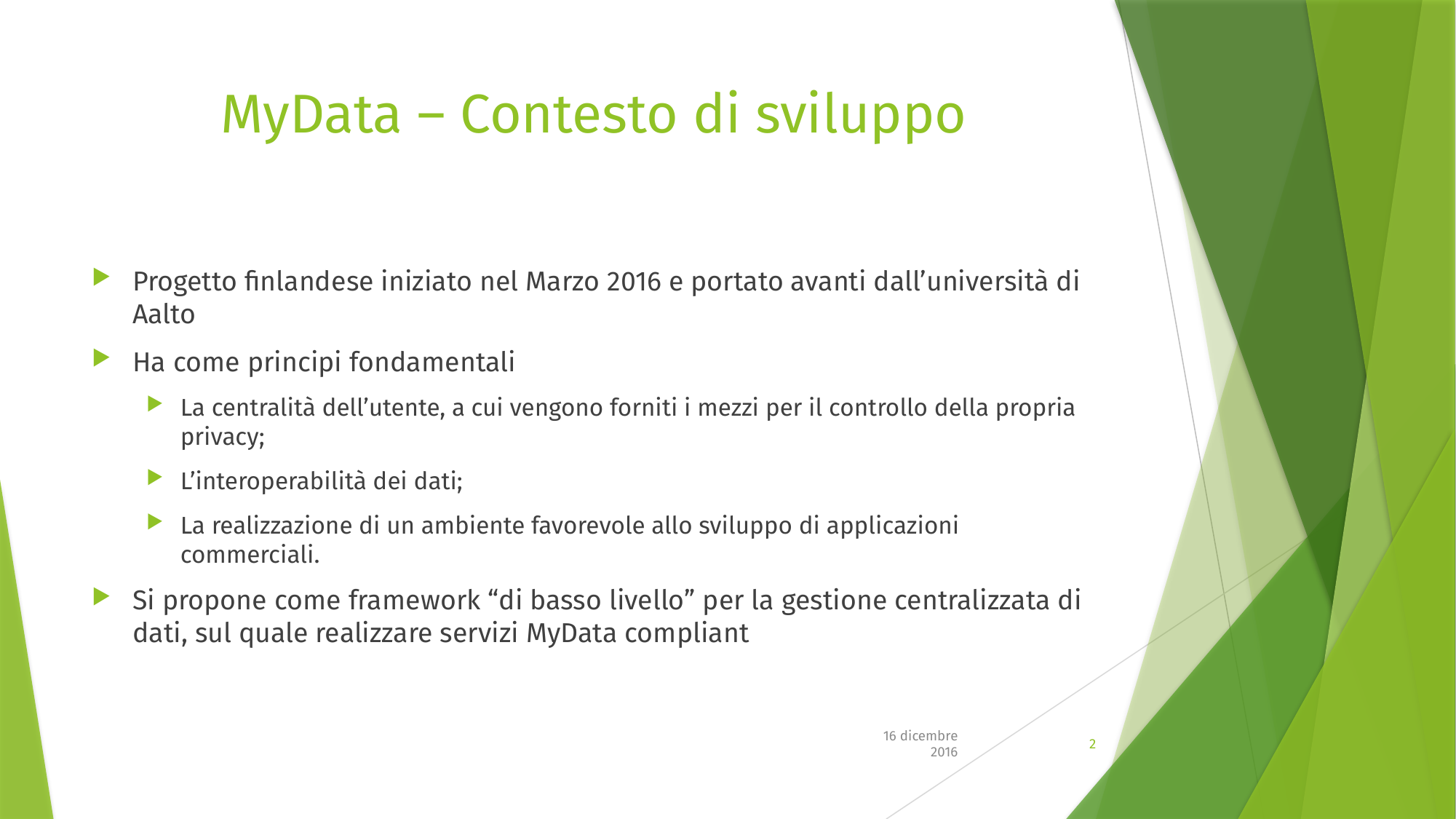

# MyData – Contesto di sviluppo
Progetto finlandese iniziato nel Marzo 2016 e portato avanti dall’università di Aalto
Ha come principi fondamentali
La centralità dell’utente, a cui vengono forniti i mezzi per il controllo della propria privacy;
L’interoperabilità dei dati;
La realizzazione di un ambiente favorevole allo sviluppo di applicazioni commerciali.
Si propone come framework “di basso livello” per la gestione centralizzata di dati, sul quale realizzare servizi MyData compliant
16 dicembre 2016
2